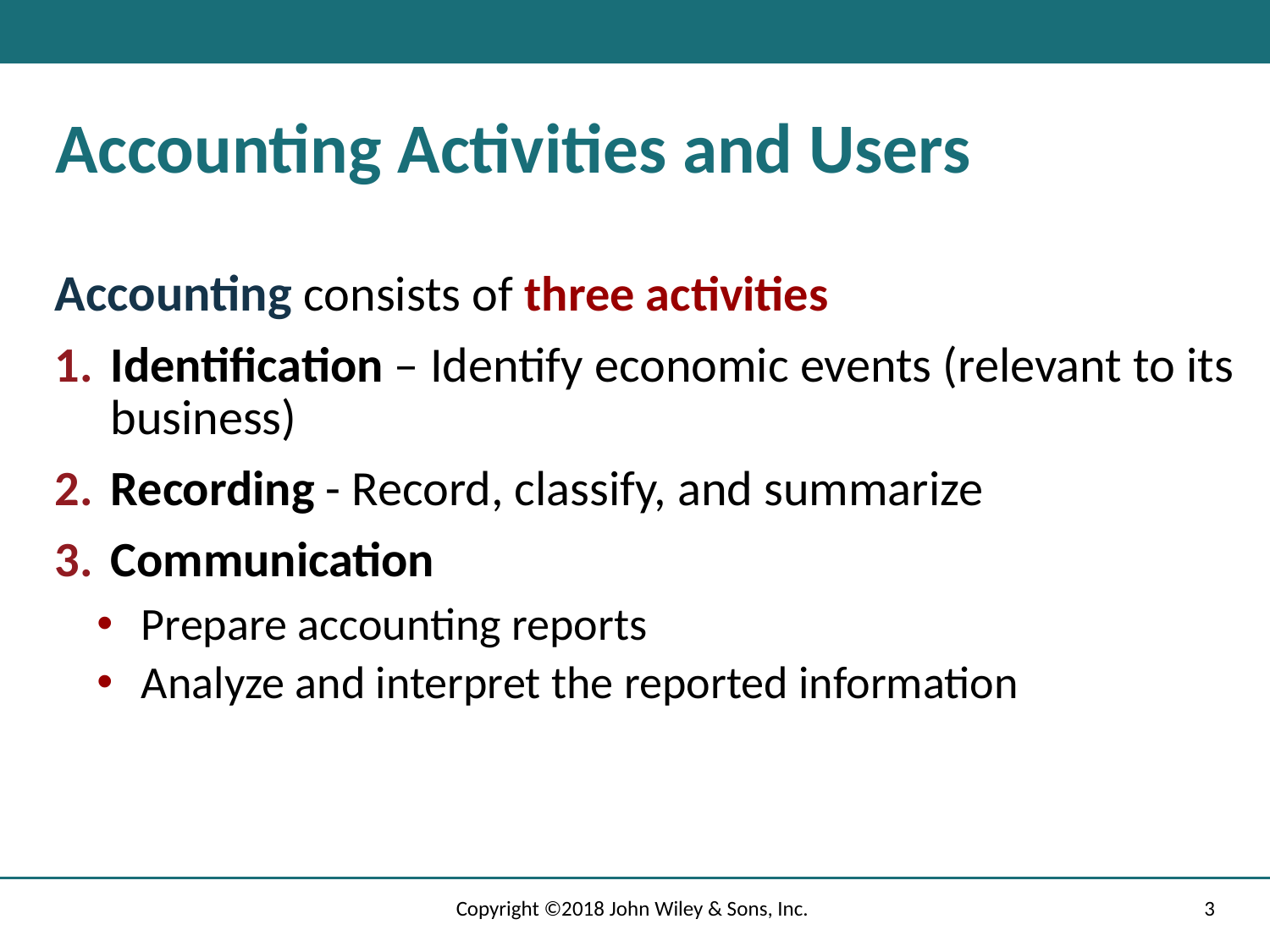

# Accounting Activities and Users
Accounting consists of three activities
Identification – Identify economic events (relevant to its business)
Recording - Record, classify, and summarize
Communication
Prepare accounting reports
Analyze and interpret the reported information
Copyright ©2018 John Wiley & Sons, Inc.
3